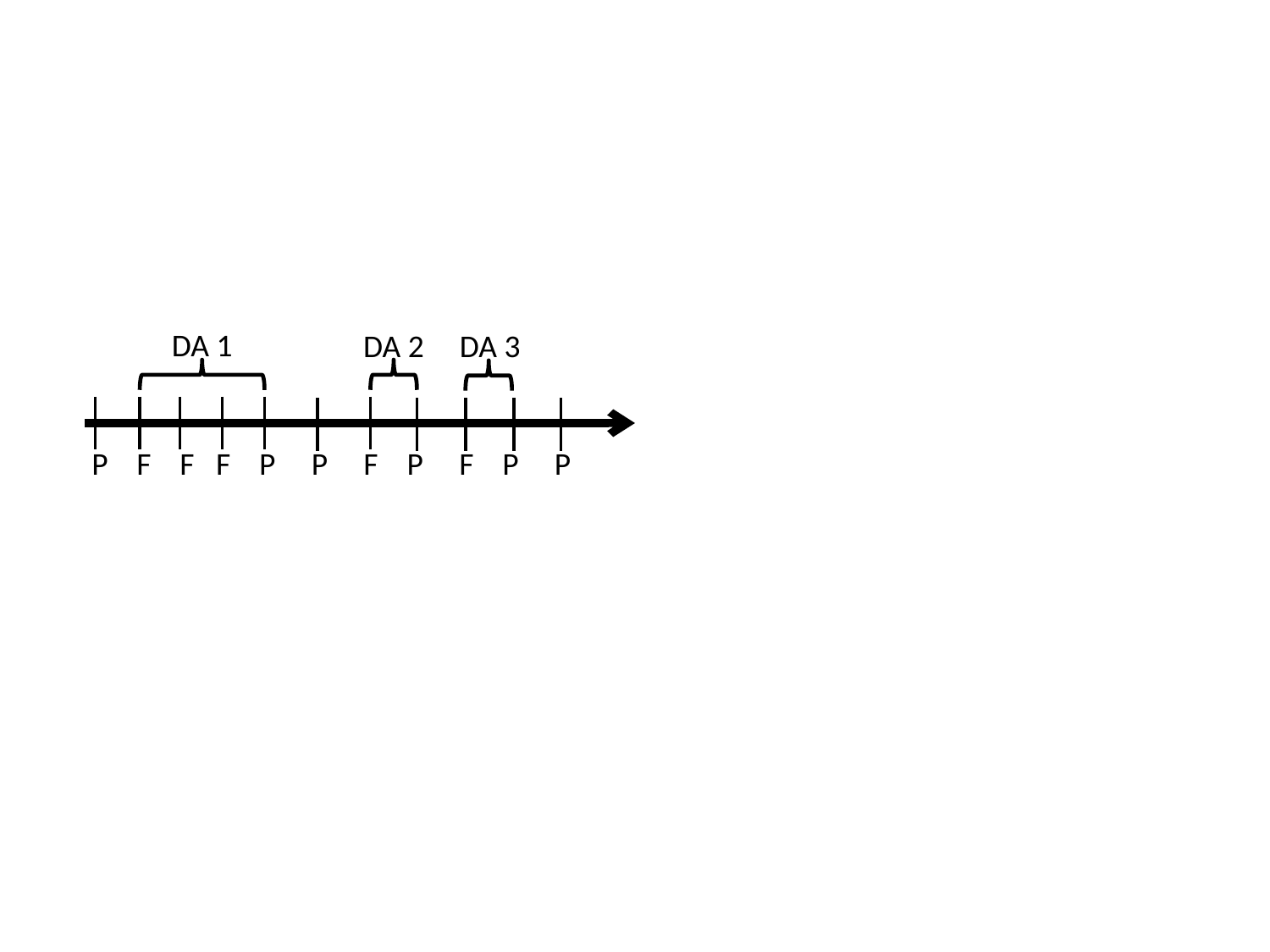

DA 1
DA 2
DA 3

P    F    F   F    P     P     F    P     F    P     P